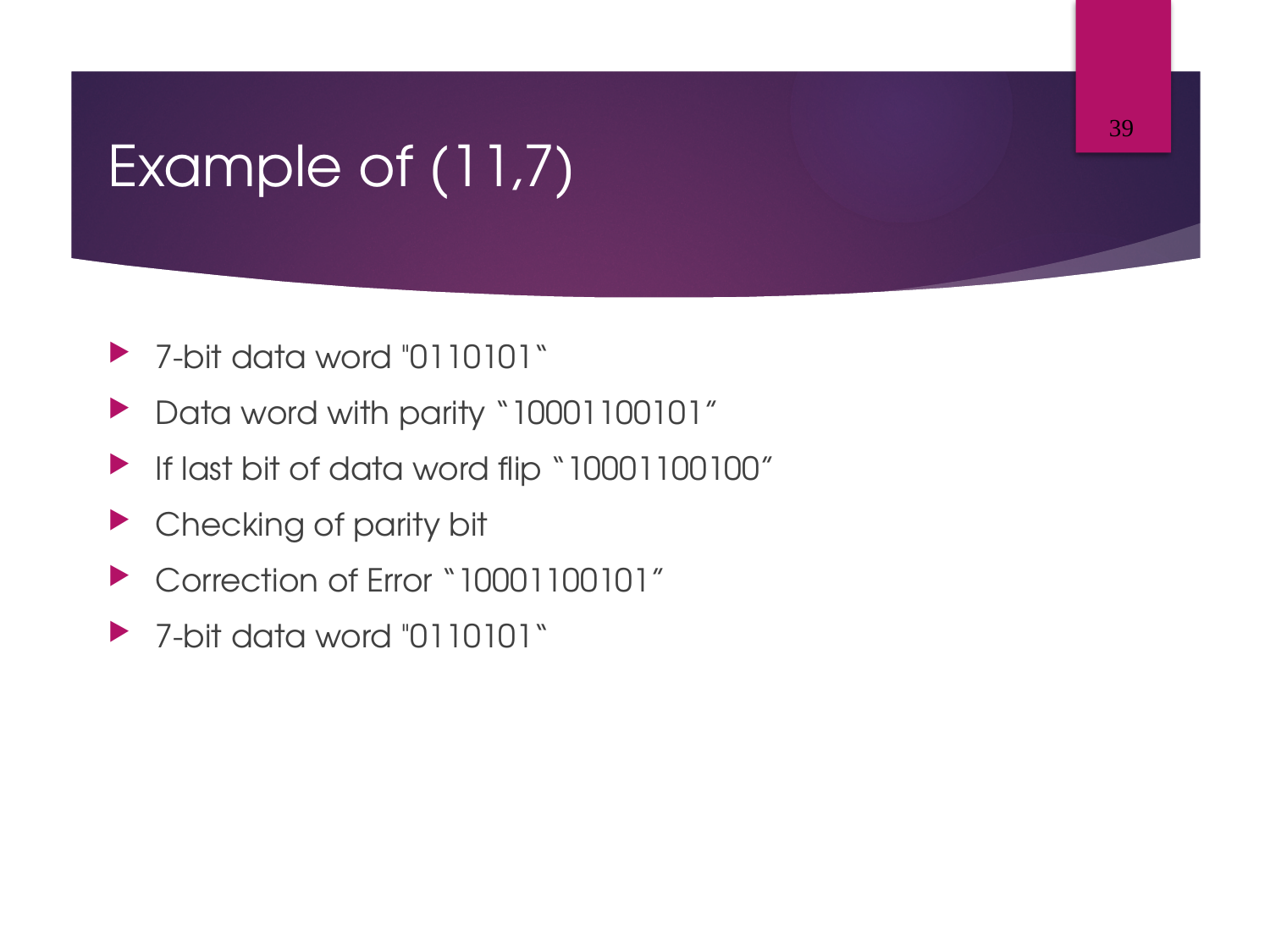

39
# Example of (11,7)‏

7-bit data word "0110101“
Data word with parity “10001100101”
If last bit of data word flip “10001100100”
Checking of parity bit
Correction of Error “10001100101”
7-bit data word "0110101“